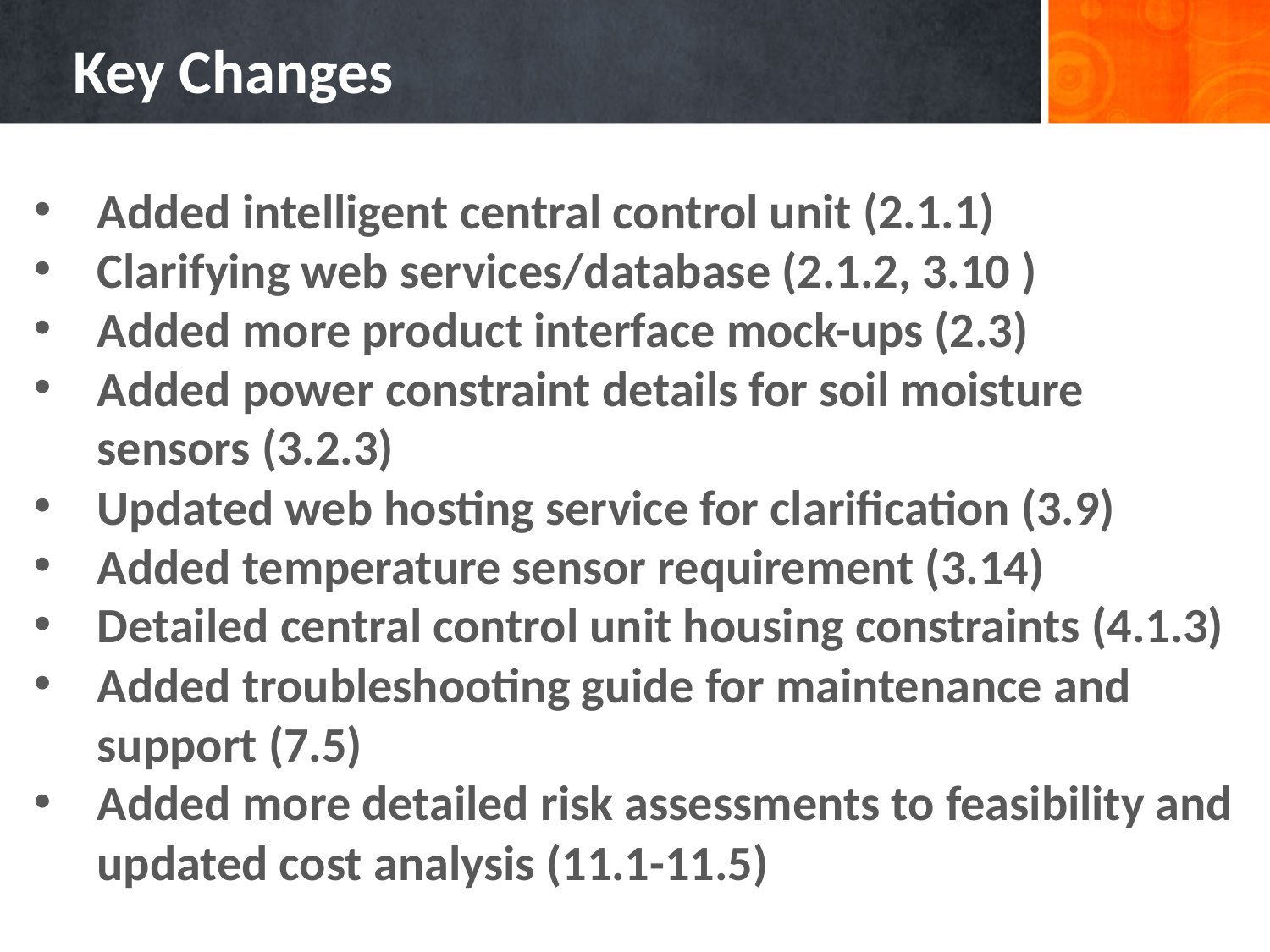

# Key Changes
Added intelligent central control unit (2.1.1)
Clarifying web services/database (2.1.2, 3.10 )
Added more product interface mock-ups (2.3)
Added power constraint details for soil moisture sensors (3.2.3)
Updated web hosting service for clarification (3.9)
Added temperature sensor requirement (3.14)
Detailed central control unit housing constraints (4.1.3)
Added troubleshooting guide for maintenance and support (7.5)
Added more detailed risk assessments to feasibility and updated cost analysis (11.1-11.5)